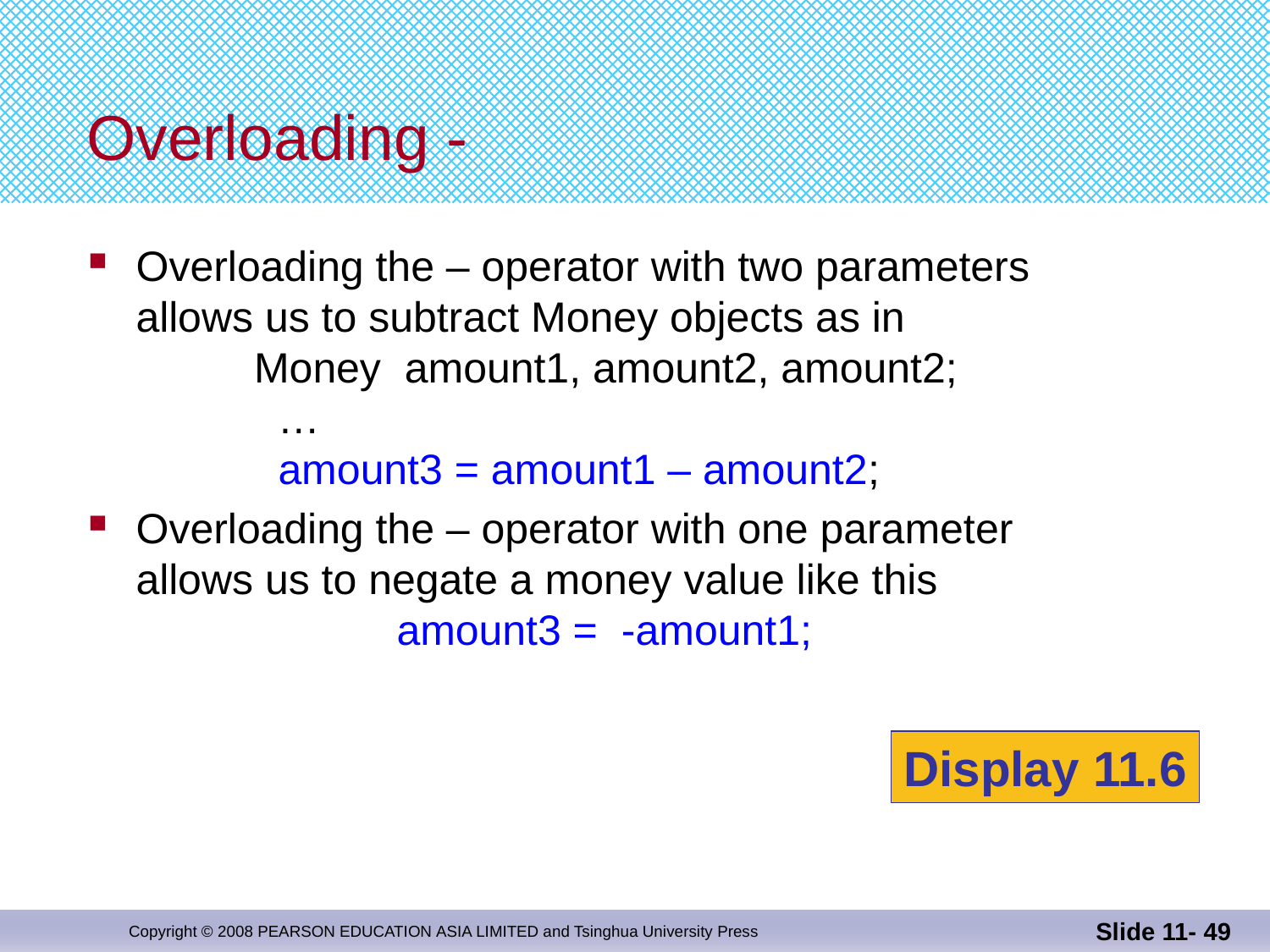

# Overloading -
Overloading the – operator with two parameters
allows us to subtract Money objects as in
          Money  amount1, amount2, amount2;
            …
            amount3 = amount1 – amount2;
Overloading the – operator with one parameter
allows us to negate a money value like this
                      amount3 =  -amount1;
Display 11.6
Slide 11- 49